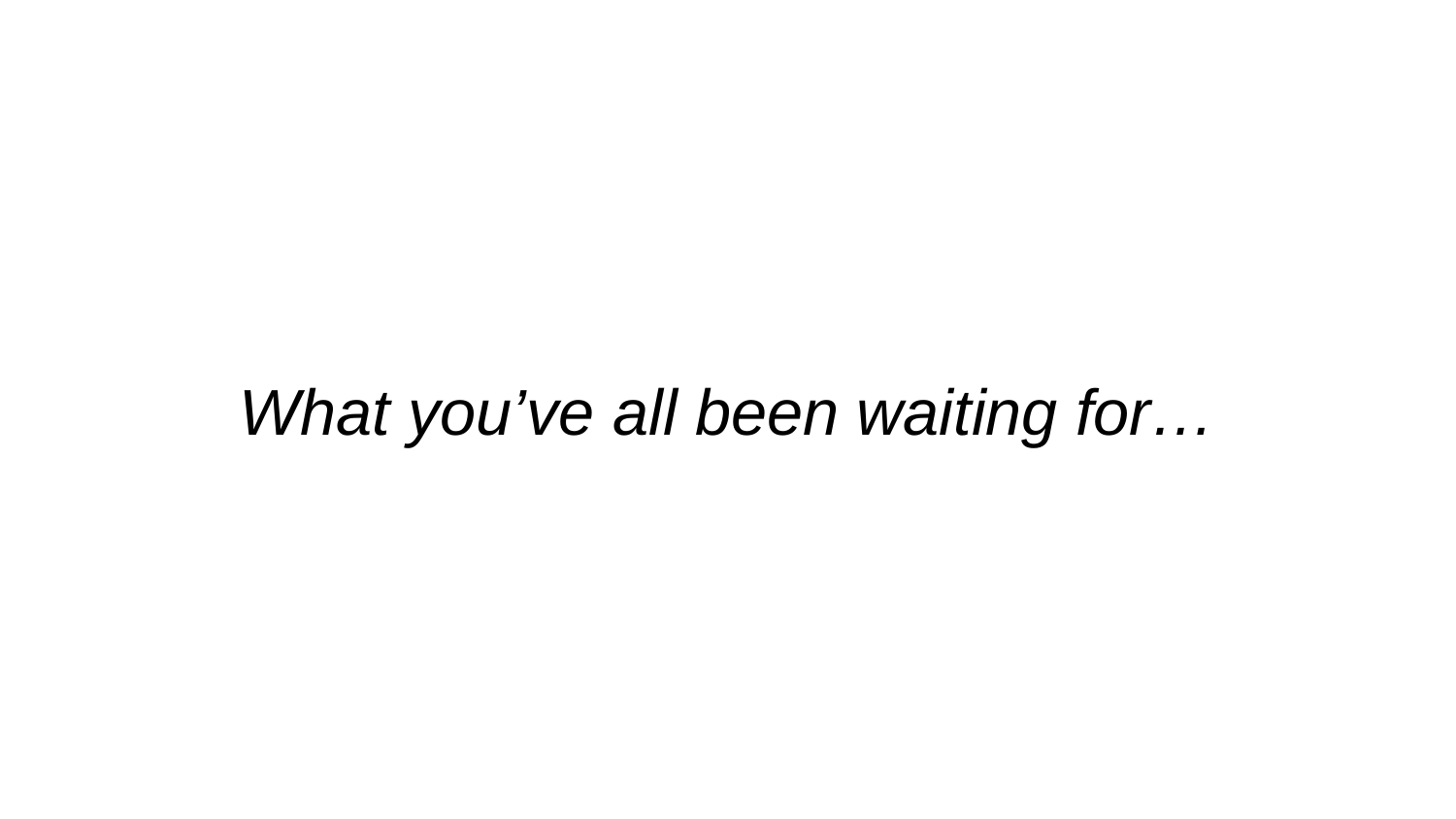

# What you’ve all been waiting for…